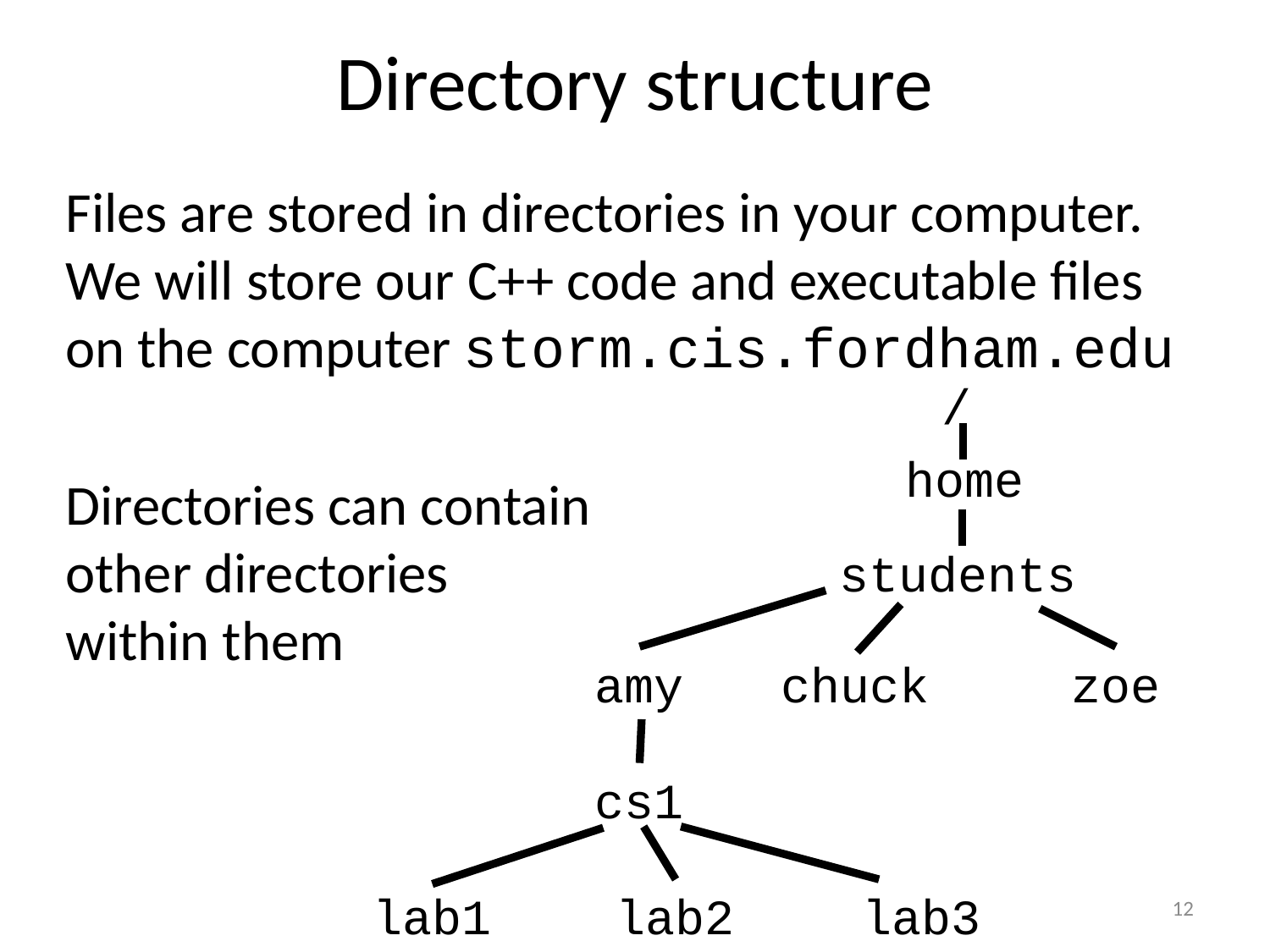

# Directory structure
Files are stored in directories in your computer. We will store our C++ code and executable files on the computer storm.cis.fordham.edu

Directories can contain
other directories
within them
/
home
students
amy
chuck
zoe
cs1
lab1
lab2
lab3
12